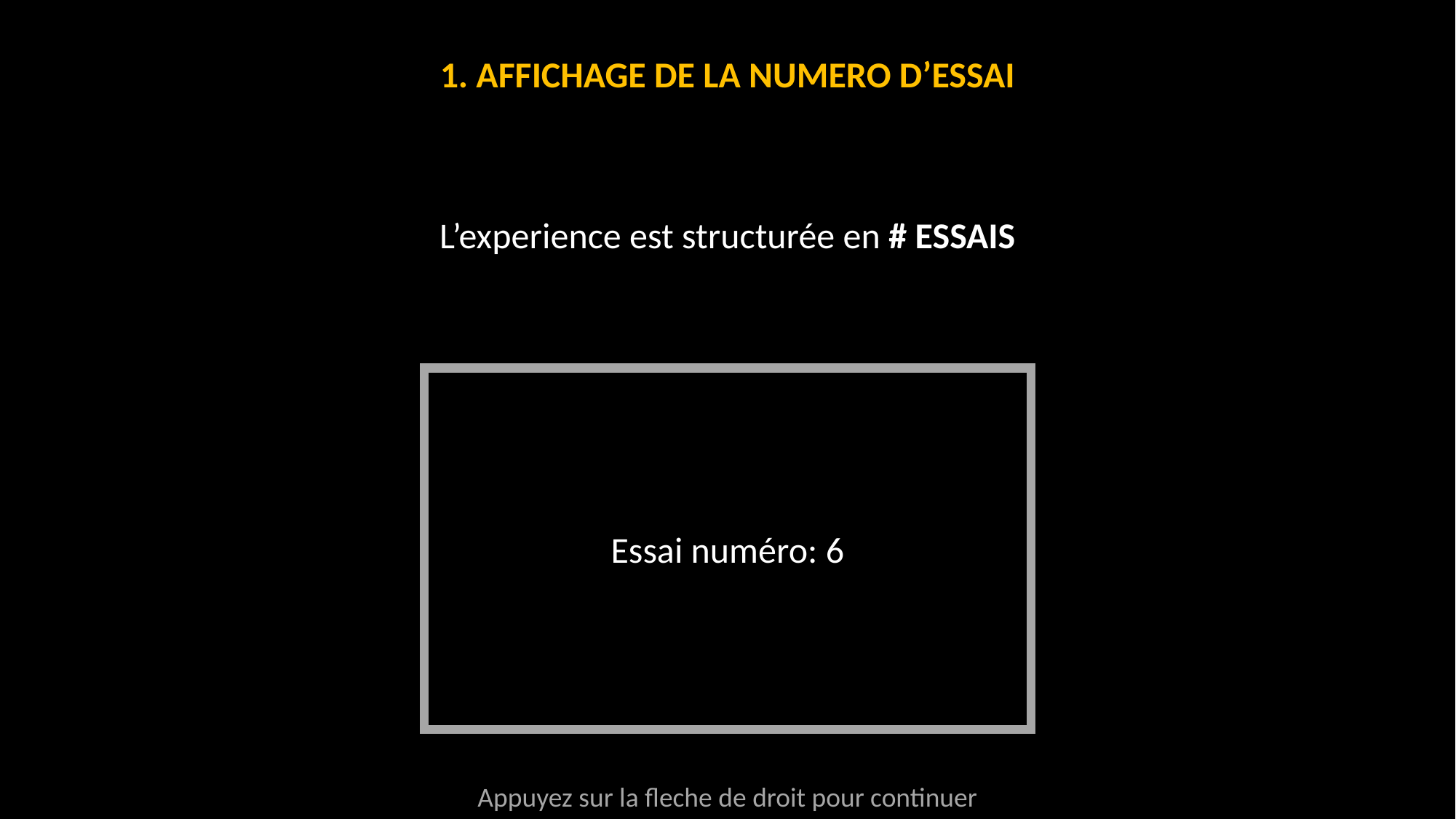

1. AFFICHAGE DE LA NUMERO D’ESSAI
L’experience est structurée en # ESSAIS

Essai numéro: 6
Appuyez sur la fleche de droit pour continuer